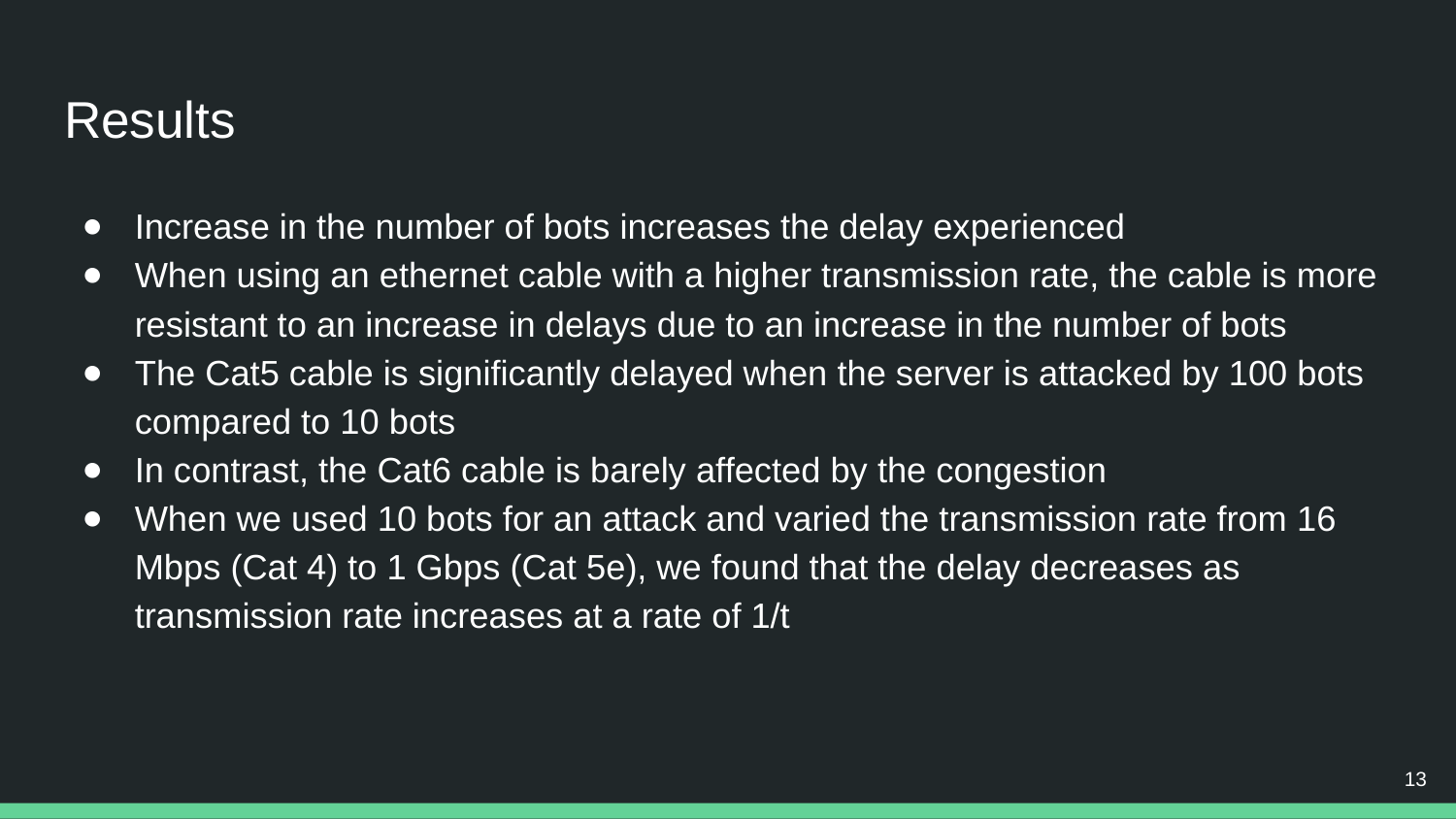

# Results
Increase in the number of bots increases the delay experienced
When using an ethernet cable with a higher transmission rate, the cable is more resistant to an increase in delays due to an increase in the number of bots
The Cat5 cable is significantly delayed when the server is attacked by 100 bots compared to 10 bots
In contrast, the Cat6 cable is barely affected by the congestion
When we used 10 bots for an attack and varied the transmission rate from 16 Mbps (Cat 4) to 1 Gbps (Cat 5e), we found that the delay decreases as transmission rate increases at a rate of 1/t

13